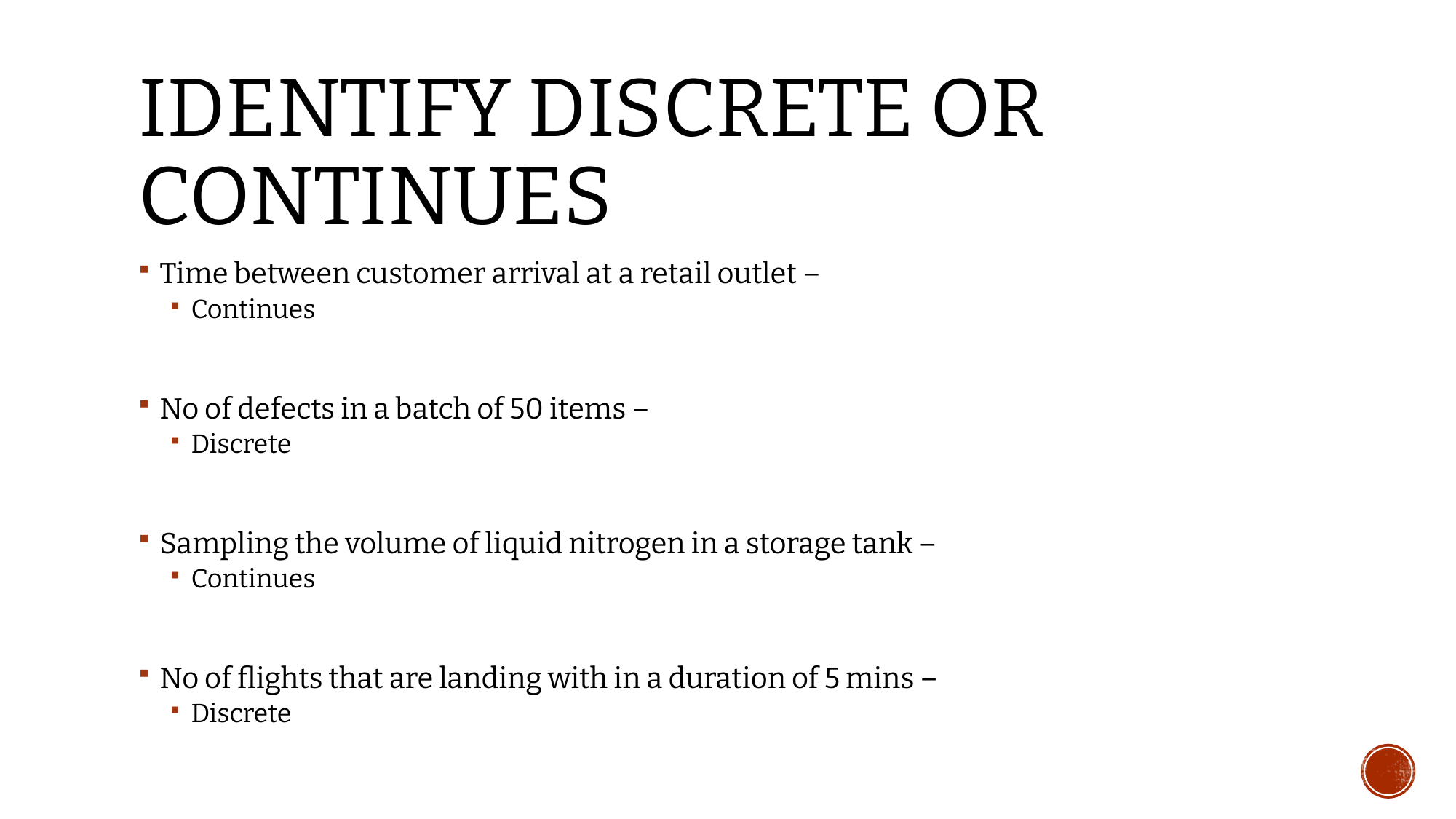

# Identify Discrete or continues
Time between customer arrival at a retail outlet –
Continues

No of defects in a batch of 50 items –
Discrete

Sampling the volume of liquid nitrogen in a storage tank –
Continues

No of flights that are landing with in a duration of 5 mins –
Discrete